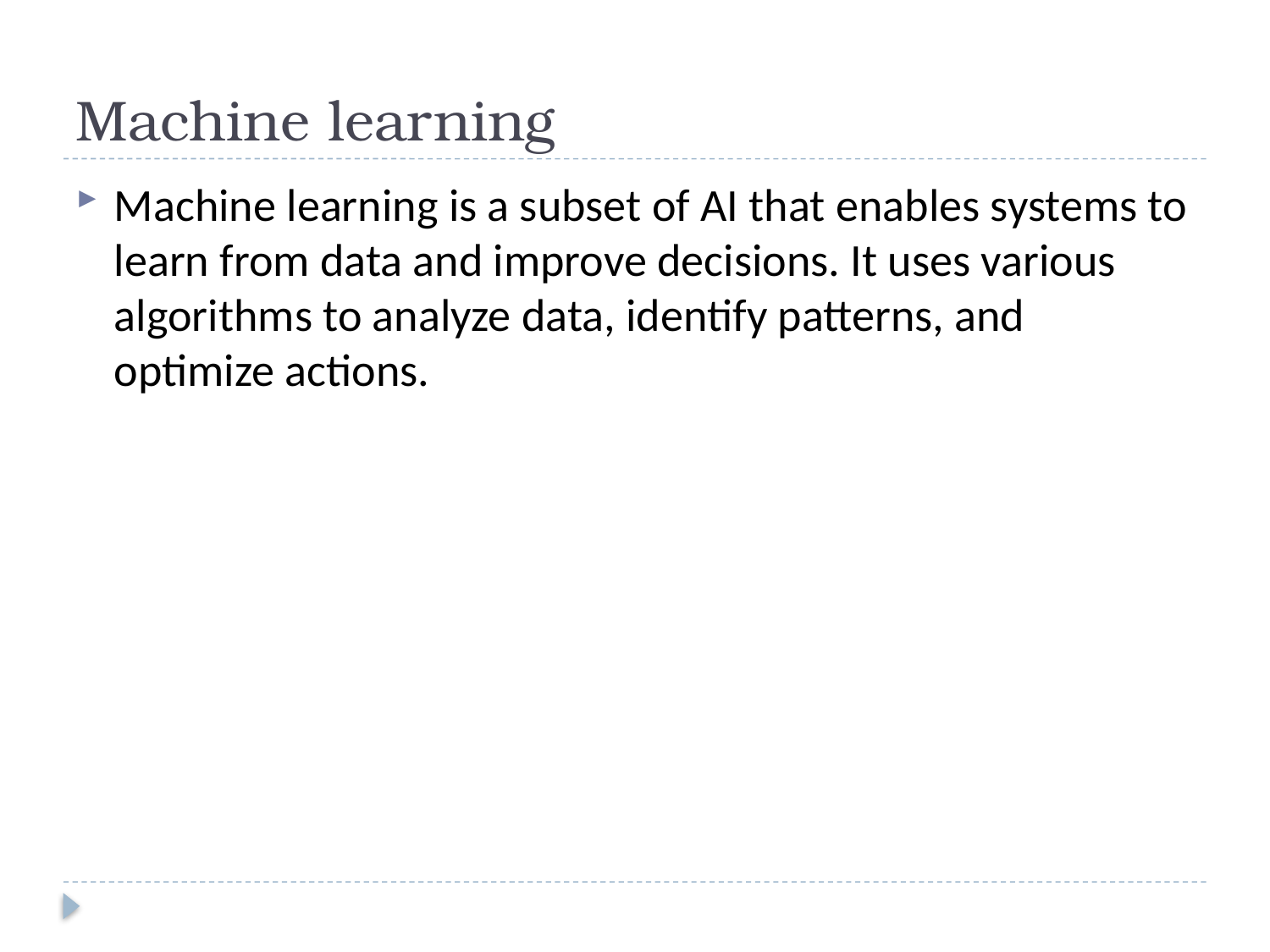

# Machine learning
Machine learning is a subset of AI that enables systems to learn from data and improve decisions. It uses various algorithms to analyze data, identify patterns, and optimize actions.